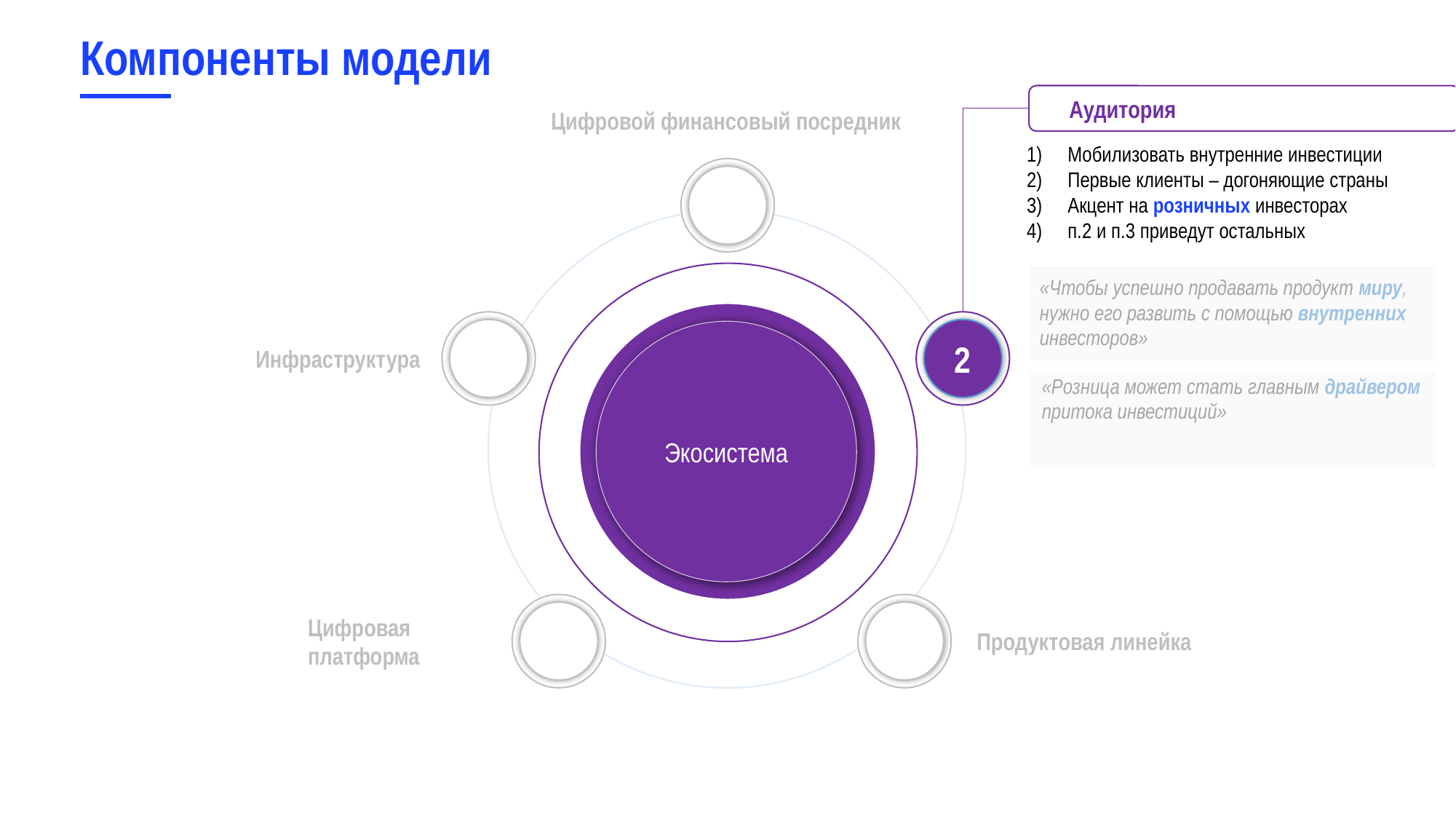

# Компоненты модели

Аудитория
Цифровой финансовый посредник
Мобилизовать внутренние инвестиции
Первые клиенты – догоняющие страны
Акцент на розничных инвесторах
п.2 и п.3 приведут остальных

«Чтобы успешно продавать продукт миру, нужно его развить с помощью внутренних инвесторов»

Экосистема

2
Инфраструктура
«Розница может стать главным драйвером притока инвестиций»

Цифровая
платформа
Продуктовая линейка